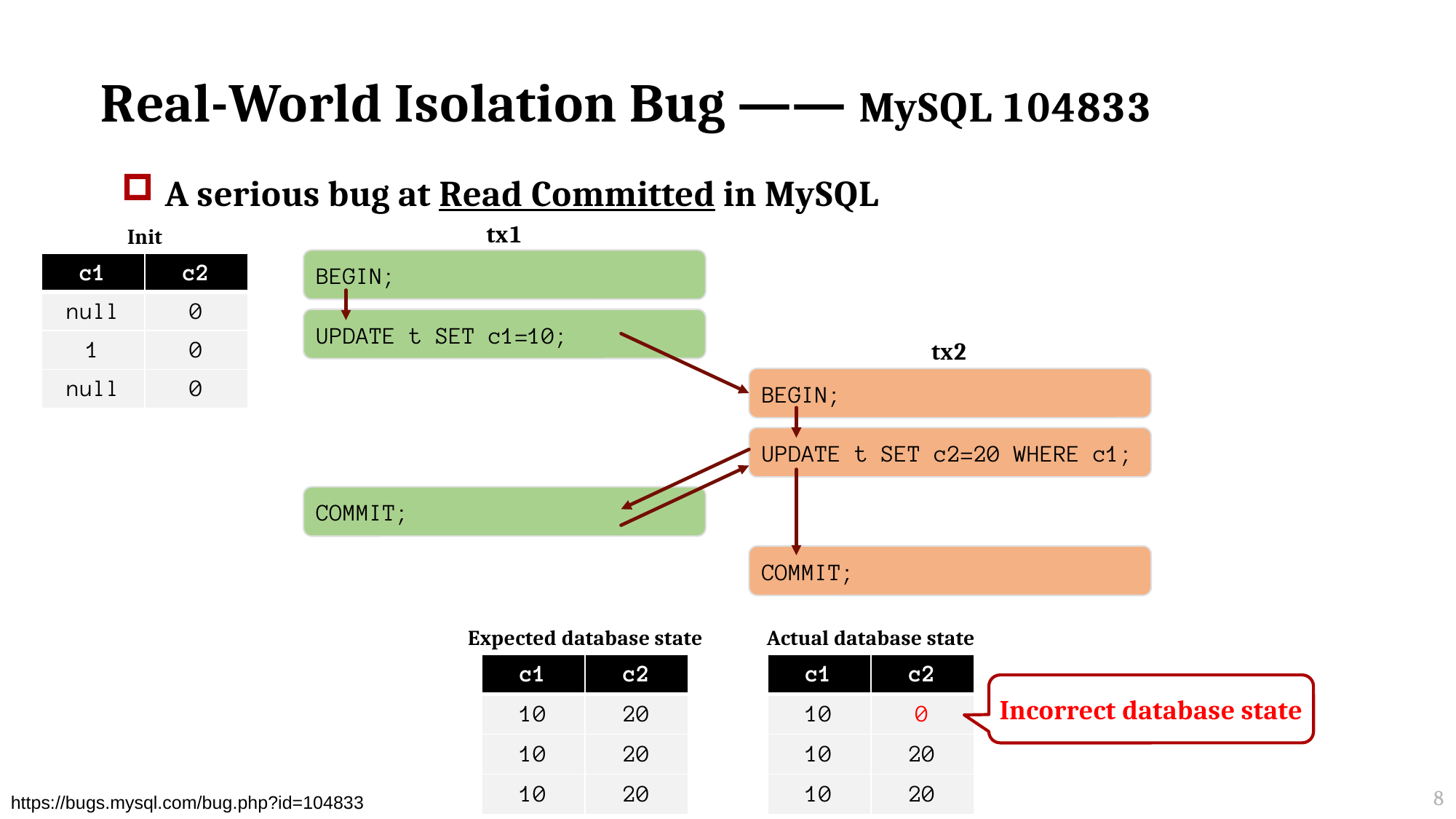

# Real-World Isolation Bug —— MySQL 104833
A serious bug at Read Committed in MySQL
tx1
Init
BEGIN;
| c1 | c2 |
| --- | --- |
| null | 0 |
| 1 | 0 |
| null | 0 |
UPDATE t SET c1=10;
tx2
BEGIN;
UPDATE t SET c2=20 WHERE c1;
COMMIT;
COMMIT;
Expected database state
Actual database state
| c1 | c2 |
| --- | --- |
| 10 | 20 |
| 10 | 20 |
| 10 | 20 |
| c1 | c2 |
| --- | --- |
| 10 | 0 |
| 10 | 20 |
| 10 | 20 |
Incorrect database state
8
https://bugs.mysql.com/bug.php?id=104833